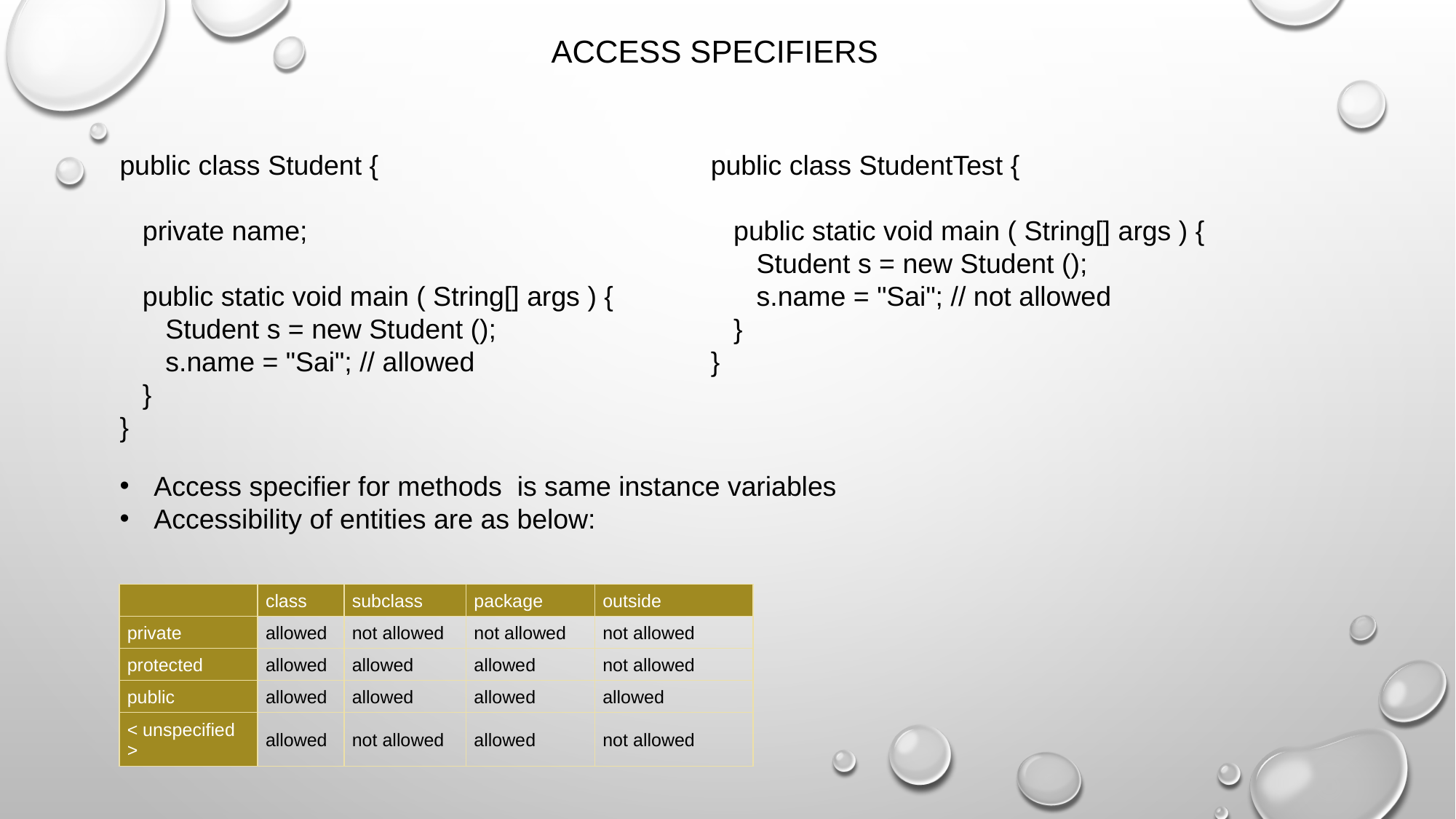

# Access specifiers
public class Student {
   private name;
   public static void main ( String[] args ) {
      Student s = new Student ();
      s.name = "Sai"; // allowed
   }
}
public class StudentTest {
   public static void main ( String[] args ) {
      Student s = new Student ();
      s.name = "Sai"; // not allowed
   }
}
Access specifier for methods  is same instance variables
Accessibility of entities are as below:
|  | class | subclass | package | outside |
| --- | --- | --- | --- | --- |
| private | allowed | not allowed | not allowed | not allowed |
| protected | allowed | allowed | allowed | not allowed |
| public | allowed | allowed | allowed | allowed |
| < unspecified > | allowed | not allowed | allowed | not allowed |